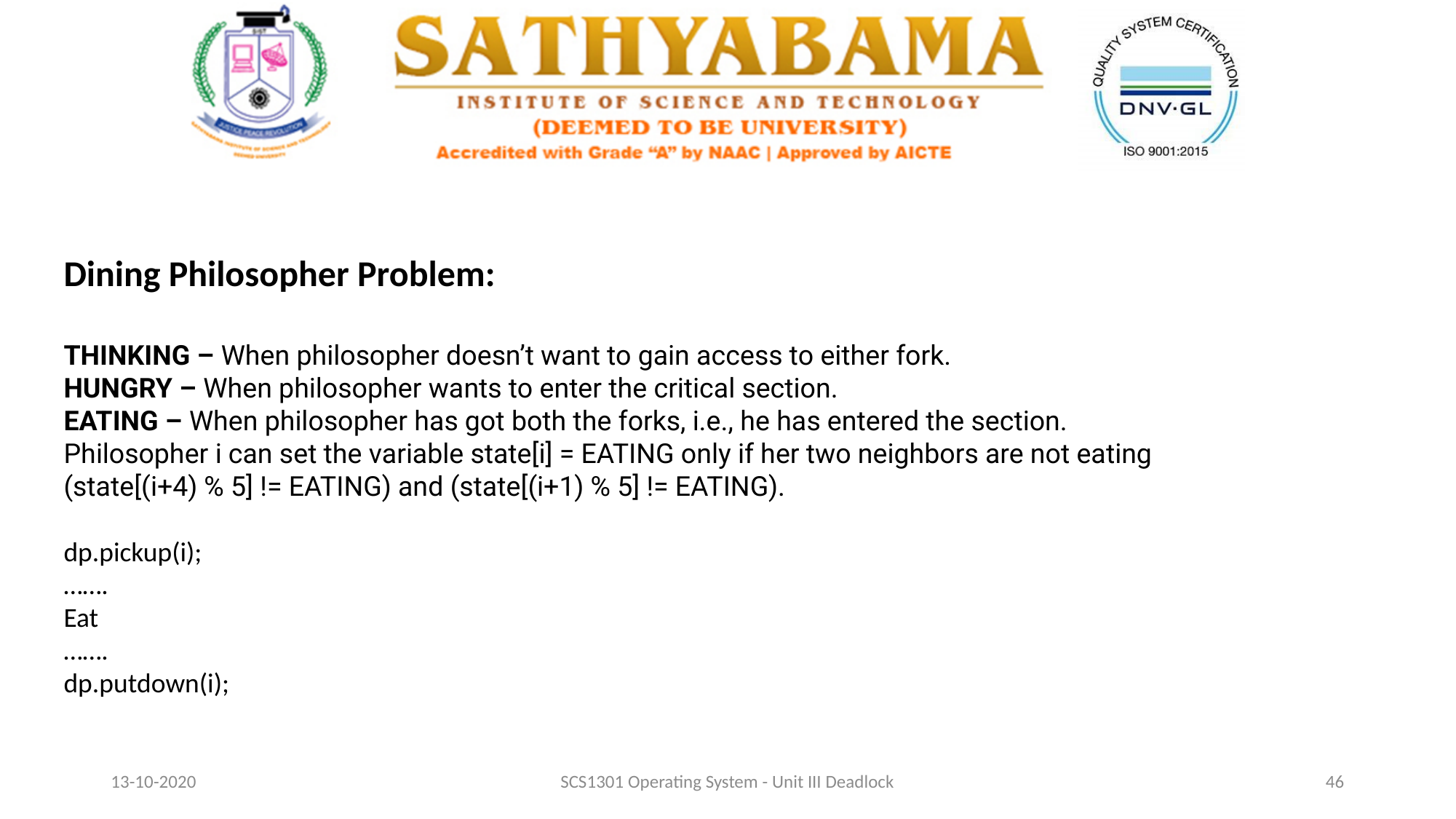

Dining Philosopher Problem:

THINKING – When philosopher doesn’t want to gain access to either fork.
HUNGRY – When philosopher wants to enter the critical section.
EATING – When philosopher has got both the forks, i.e., he has entered the section.
Philosopher i can set the variable state[i] = EATING only if her two neighbors are not eating
(state[(i+4) % 5] != EATING) and (state[(i+1) % 5] != EATING).

dp.pickup(i);
…….
Eat
…….
dp.putdown(i);

13-10-2020
SCS1301 Operating System - Unit III Deadlock
46